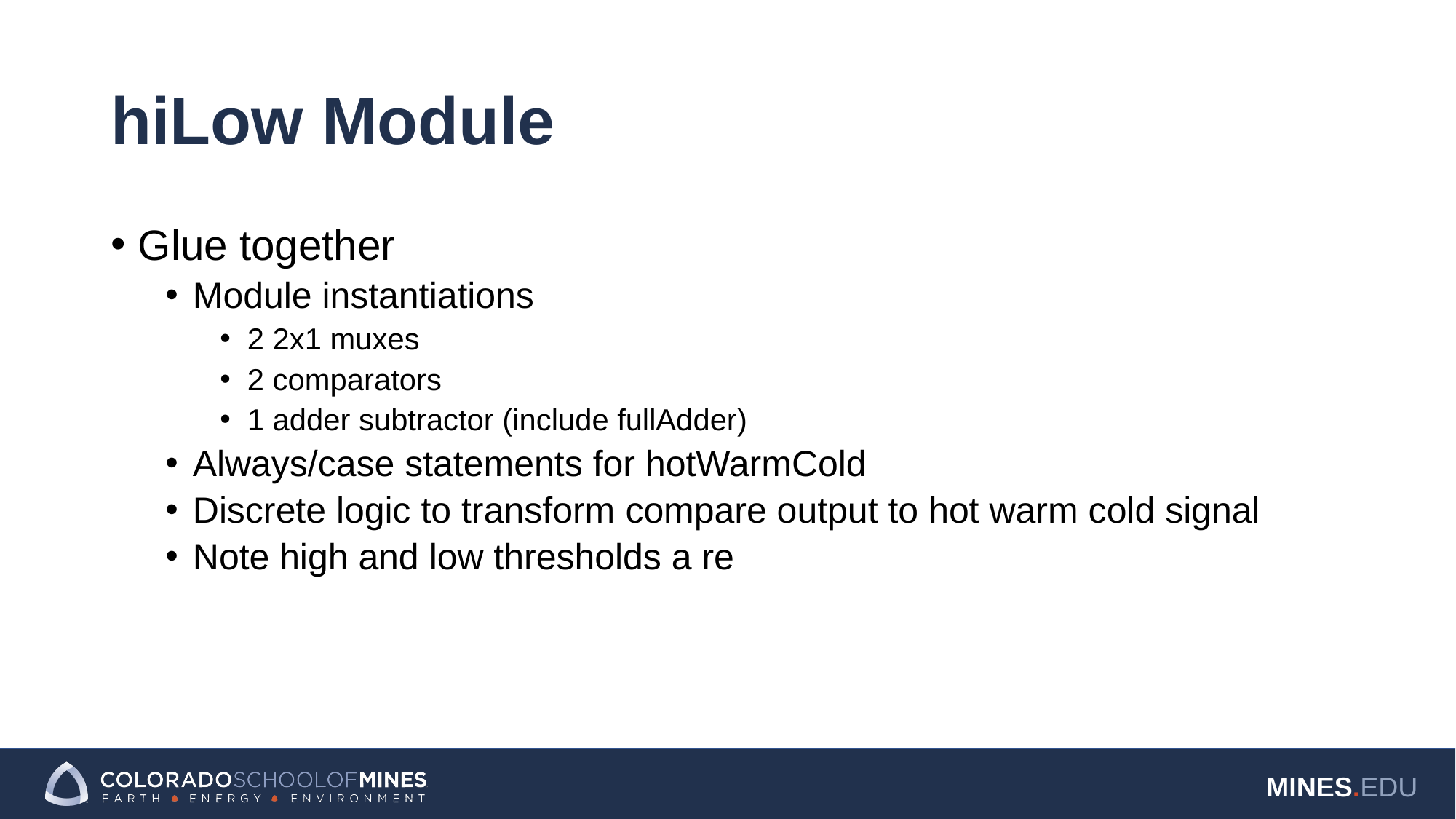

# hiLow Module
Glue together
Module instantiations
2 2x1 muxes
2 comparators
1 adder subtractor (include fullAdder)
Always/case statements for hotWarmCold
Discrete logic to transform compare output to hot warm cold signal
Note high and low thresholds a re